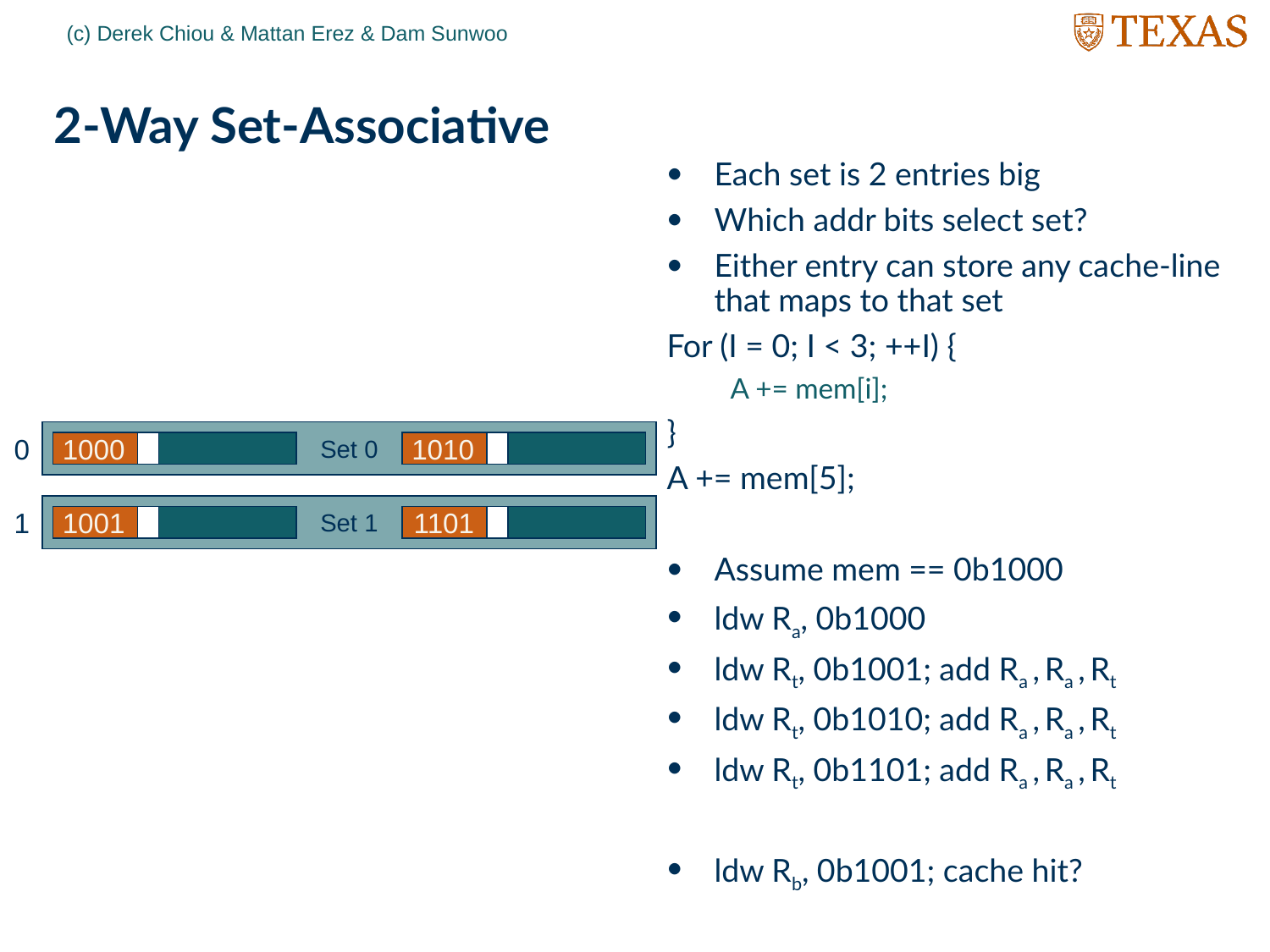

(c) Derek Chiou & Mattan Erez & Dam Sunwoo
# 2-Way Set-Associative

Each set is 2 entries big
Which addr bits select set?
Either entry can store any cache-line that maps to that set
For (I = 0; I < 3; ++I) {
A += mem[i];
}
A += mem[5];

Assume mem == 0b1000
ldw Ra, 0b1000
ldw Rt, 0b1001; add Ra , Ra , Rt
ldw Rt, 0b1010; add Ra , Ra , Rt
ldw Rt, 0b1101; add Ra , Ra , Rt

ldw Rb, 0b1001; cache hit?

0
Set 0

1000

1010

1
Set 1

1001

1101